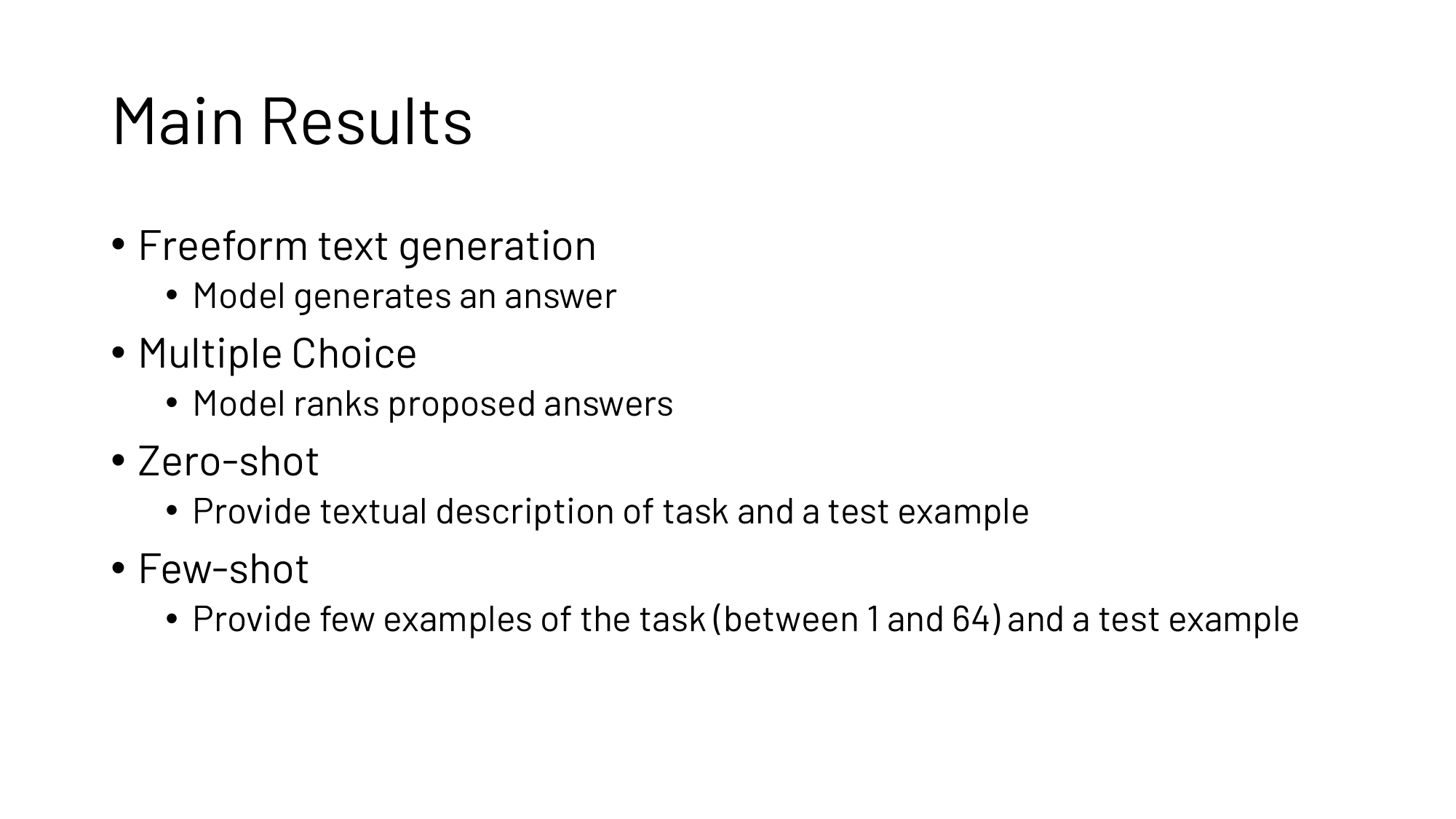

# Main Results
Freeform text generation
Model generates an answer
Multiple Choice
Model ranks proposed answers
Zero-shot
Provide textual description of task and a test example
Few-shot
Provide few examples of the task (between 1 and 64) and a test example